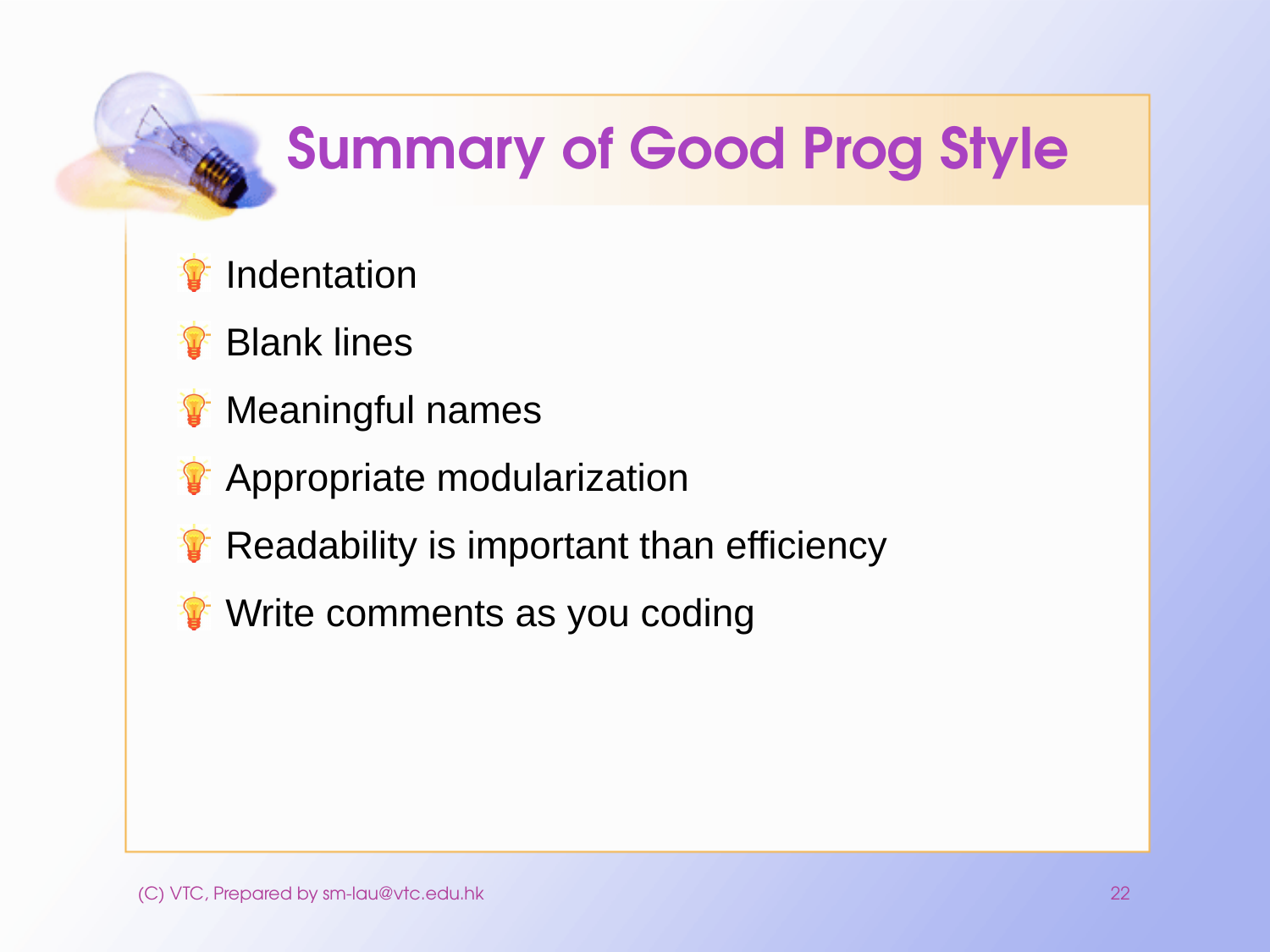

# Summary of Good Prog Style
Indentation
Blank lines
Meaningful names
Appropriate modularization
Readability is important than efficiency
Write comments as you coding

(C) VTC, Prepared by sm-lau@vtc.edu.hk
22